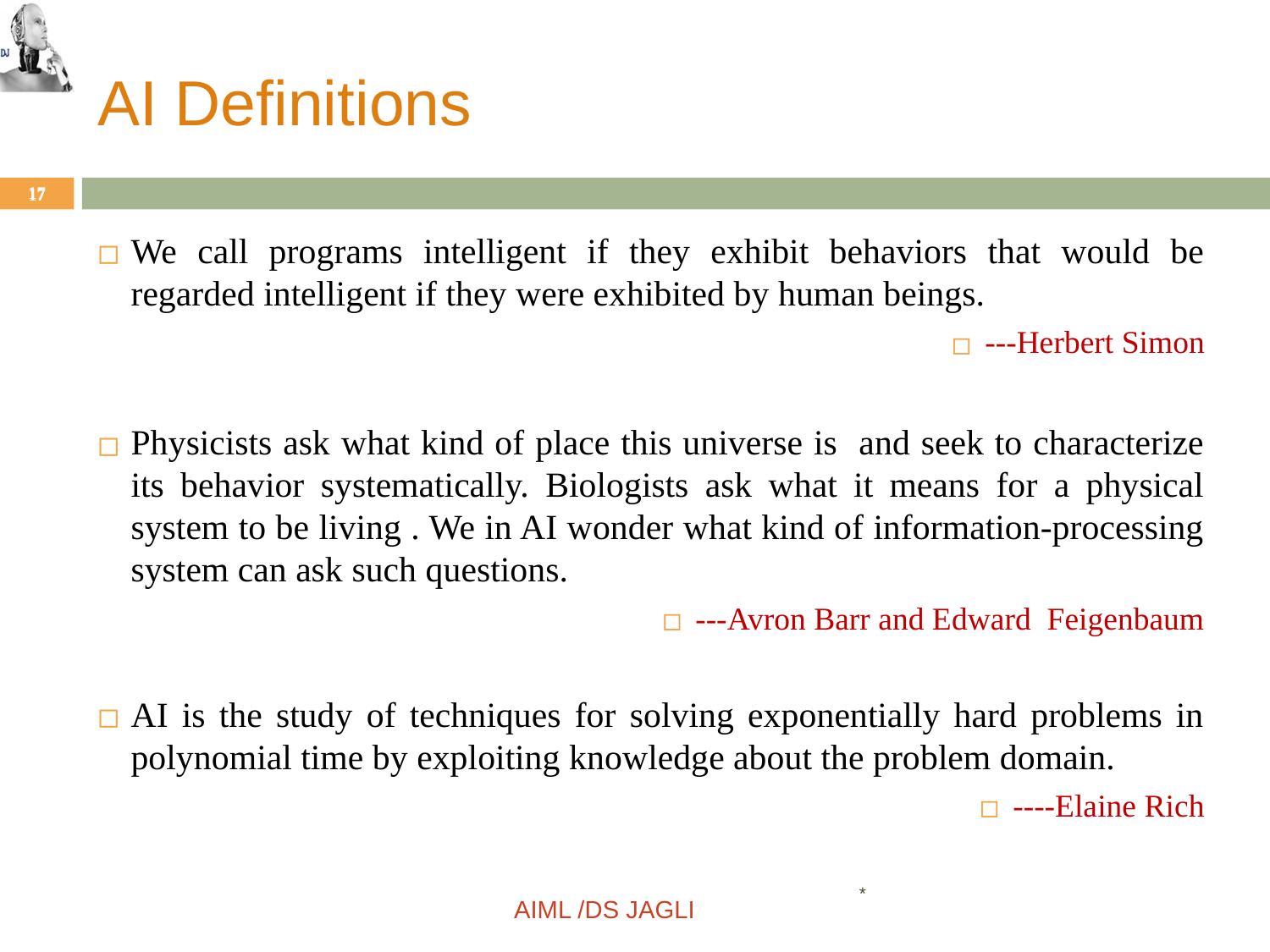

# AI Definitions
17
17
We call programs intelligent if they exhibit behaviors that would be regarded intelligent if they were exhibited by human beings.
---Herbert Simon

Physicists ask what kind of place this universe is  and seek to characterize its behavior systematically. Biologists ask what it means for a physical system to be living . We in AI wonder what kind of information-processing system can ask such questions.
---Avron Barr and Edward  Feigenbaum

AI is the study of techniques for solving exponentially hard problems in polynomial time by exploiting knowledge about the problem domain.
----Elaine Rich
*